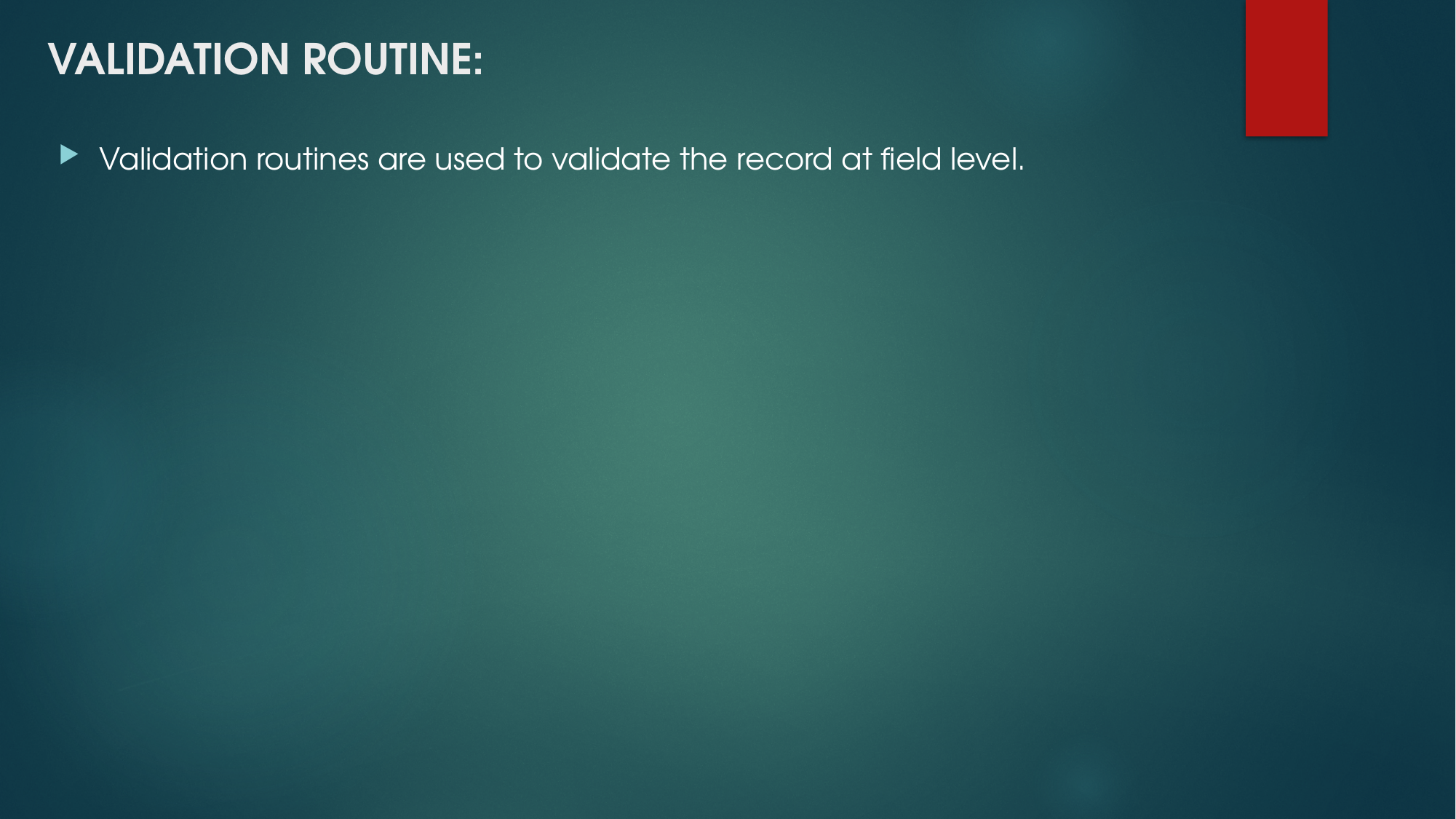

# VALIDATION ROUTINE:
Validation routines are used to validate the record at field level.